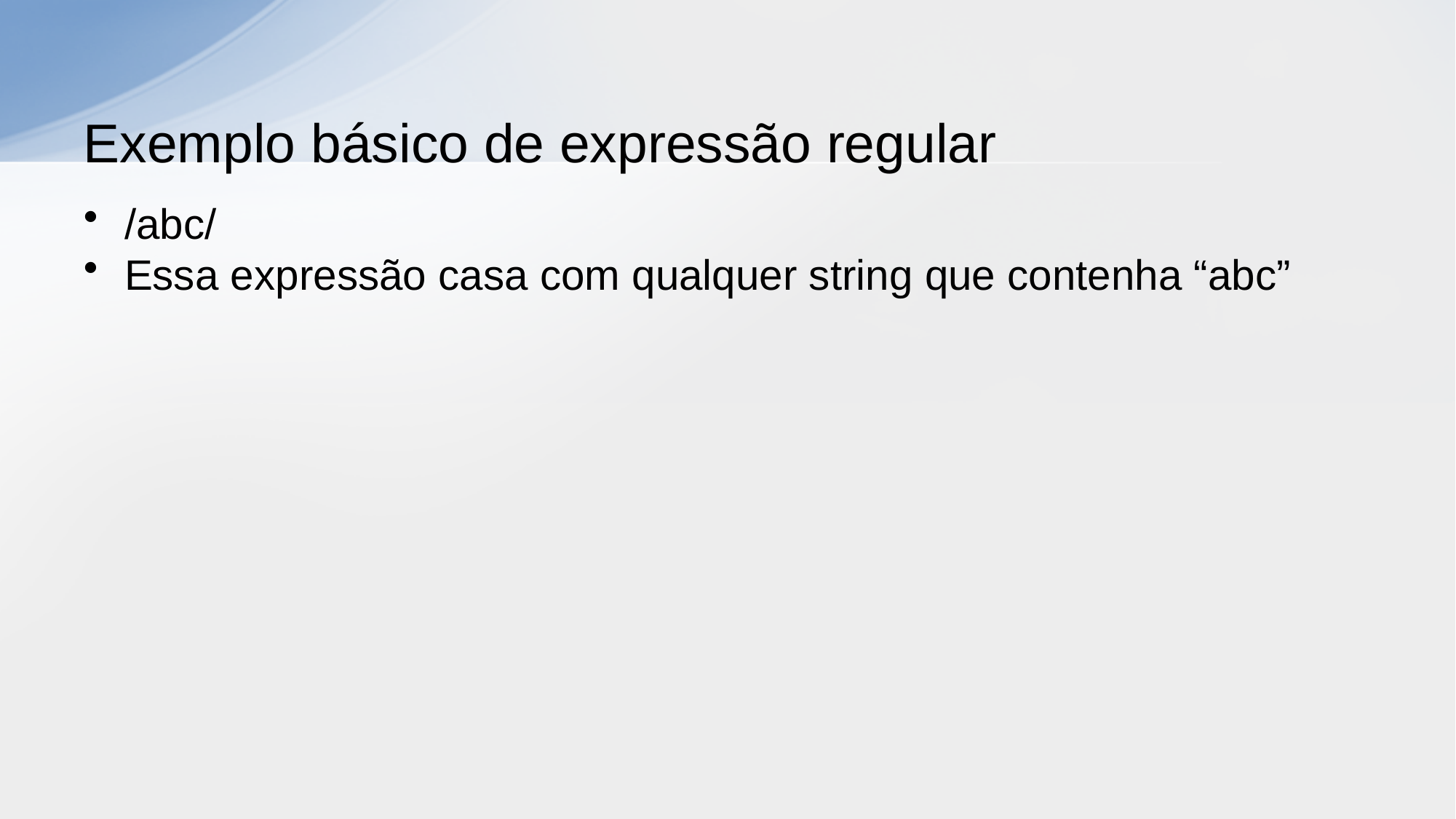

# Exemplo básico de expressão regular
/abc/
Essa expressão casa com qualquer string que contenha “abc”